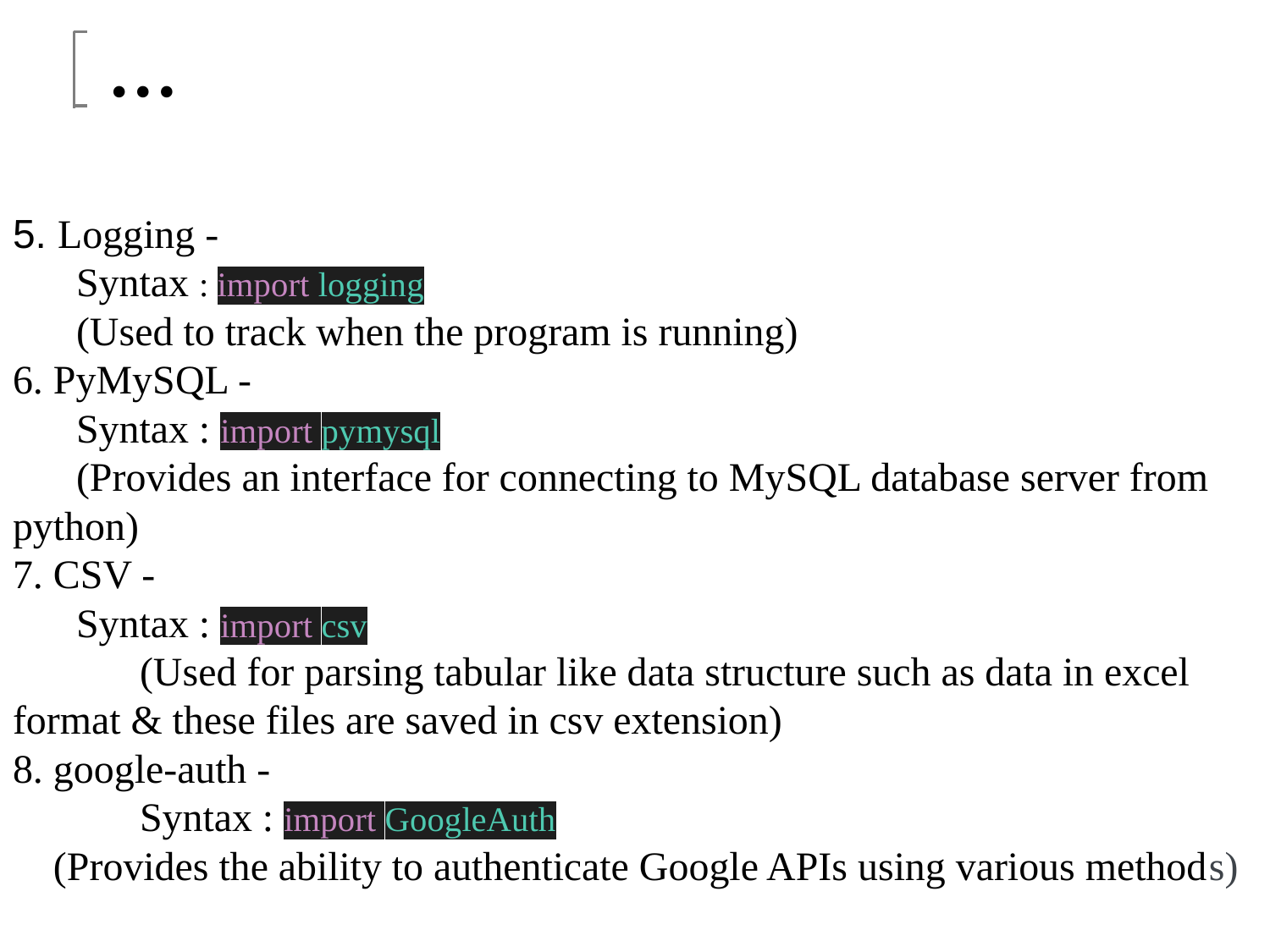

# …
5. Logging -
Syntax : import logging
(Used to track when the program is running)
6. PyMySQL -
Syntax : import pymysql
(Provides an interface for connecting to MySQL database server from python)
7. CSV -
Syntax : import csv
	(Used for parsing tabular like data structure such as data in excel format & these files are saved in csv extension)
8. google-auth -
	Syntax : import GoogleAuth
    (Provides the ability to authenticate Google APIs using various methods)